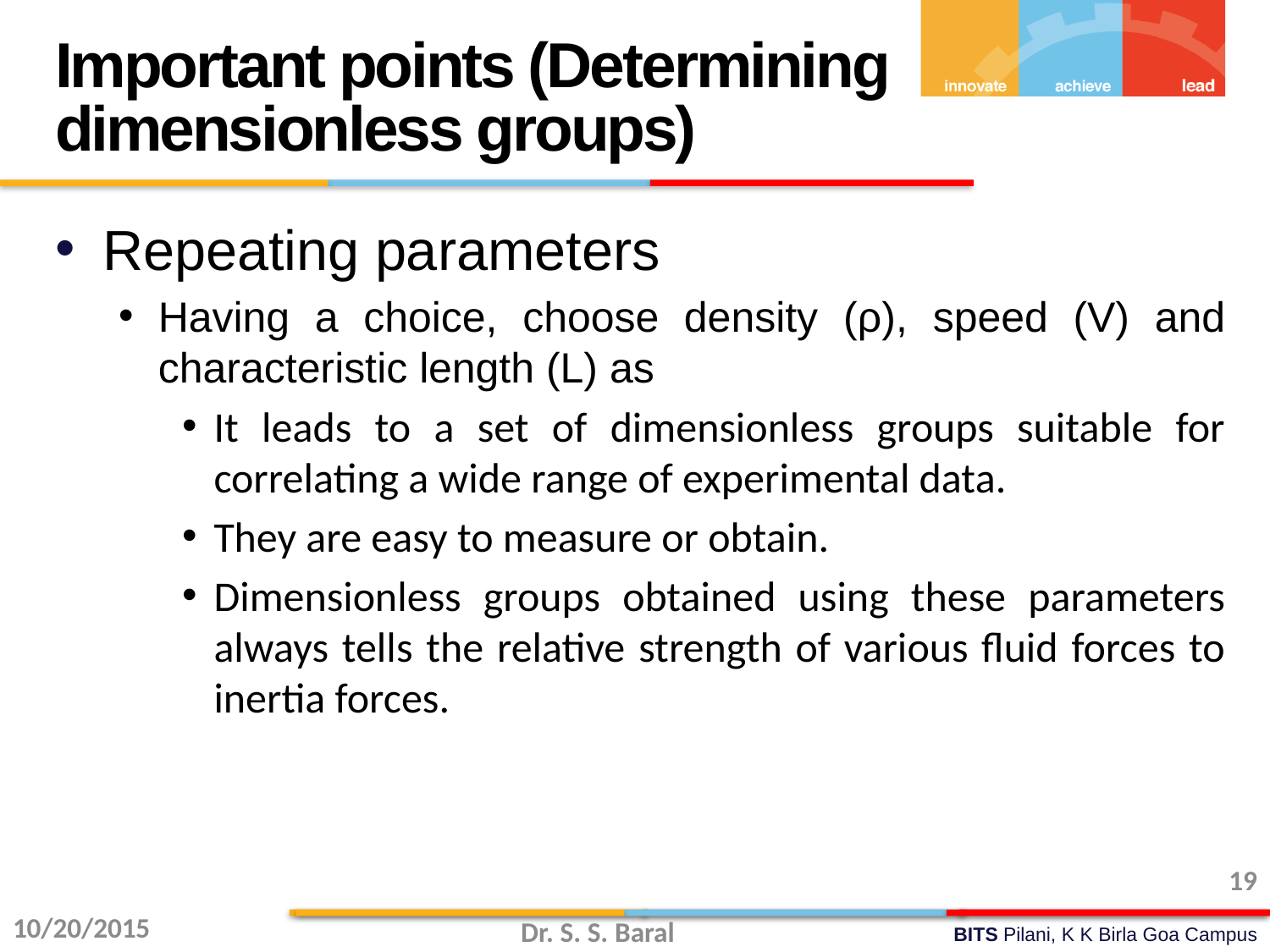

Important points (Determining dimensionless groups)
Repeating parameters
Having a choice, choose density (ρ), speed (V) and characteristic length (L) as
It leads to a set of dimensionless groups suitable for correlating a wide range of experimental data.
They are easy to measure or obtain.
Dimensionless groups obtained using these parameters always tells the relative strength of various fluid forces to inertia forces.

19
10/20/2015
Dr. S. S. Baral